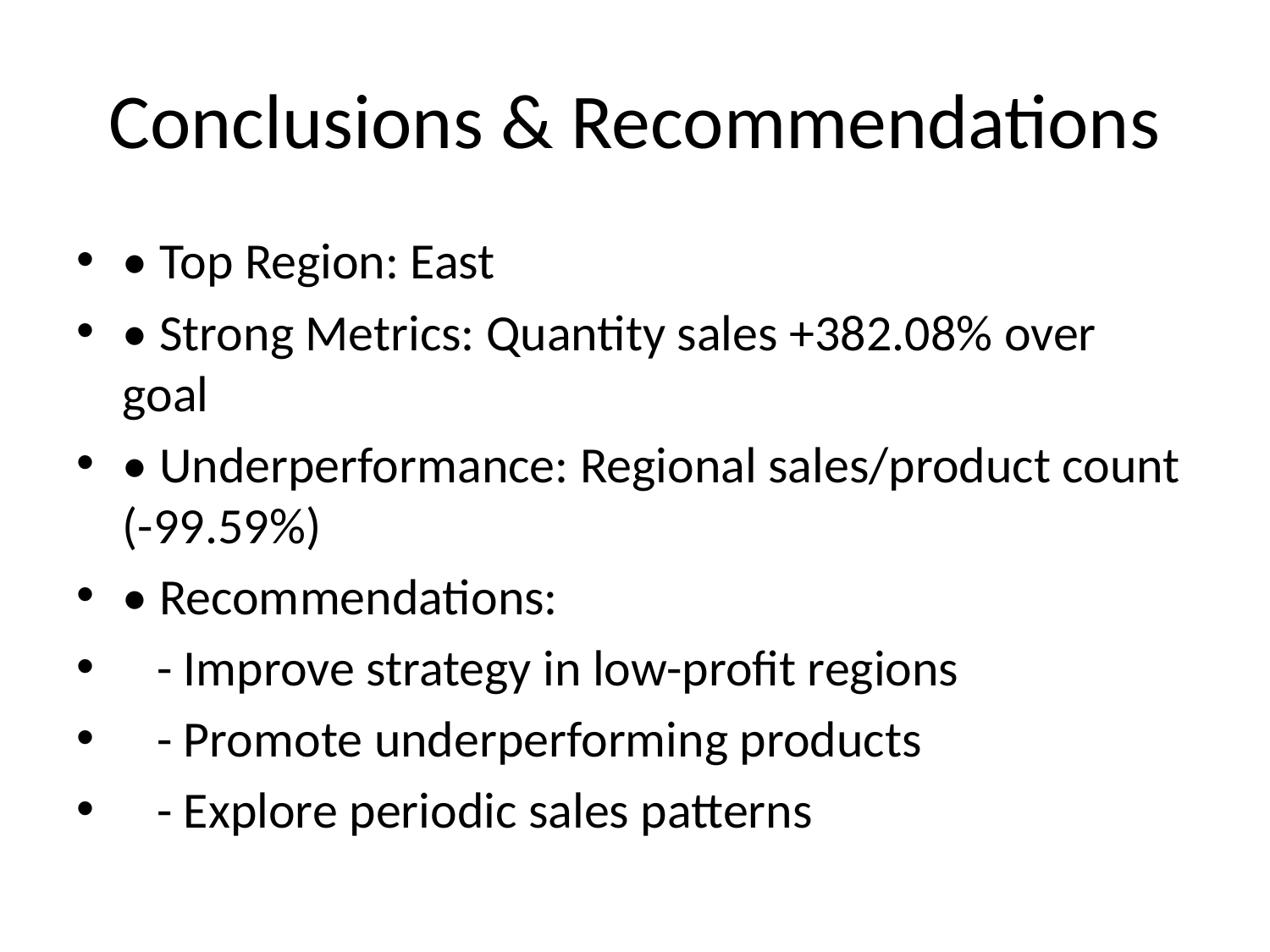

# Conclusions & Recommendations
• Top Region: East
• Strong Metrics: Quantity sales +382.08% over goal
• Underperformance: Regional sales/product count (-99.59%)
• Recommendations:
   - Improve strategy in low-profit regions
   - Promote underperforming products
   - Explore periodic sales patterns